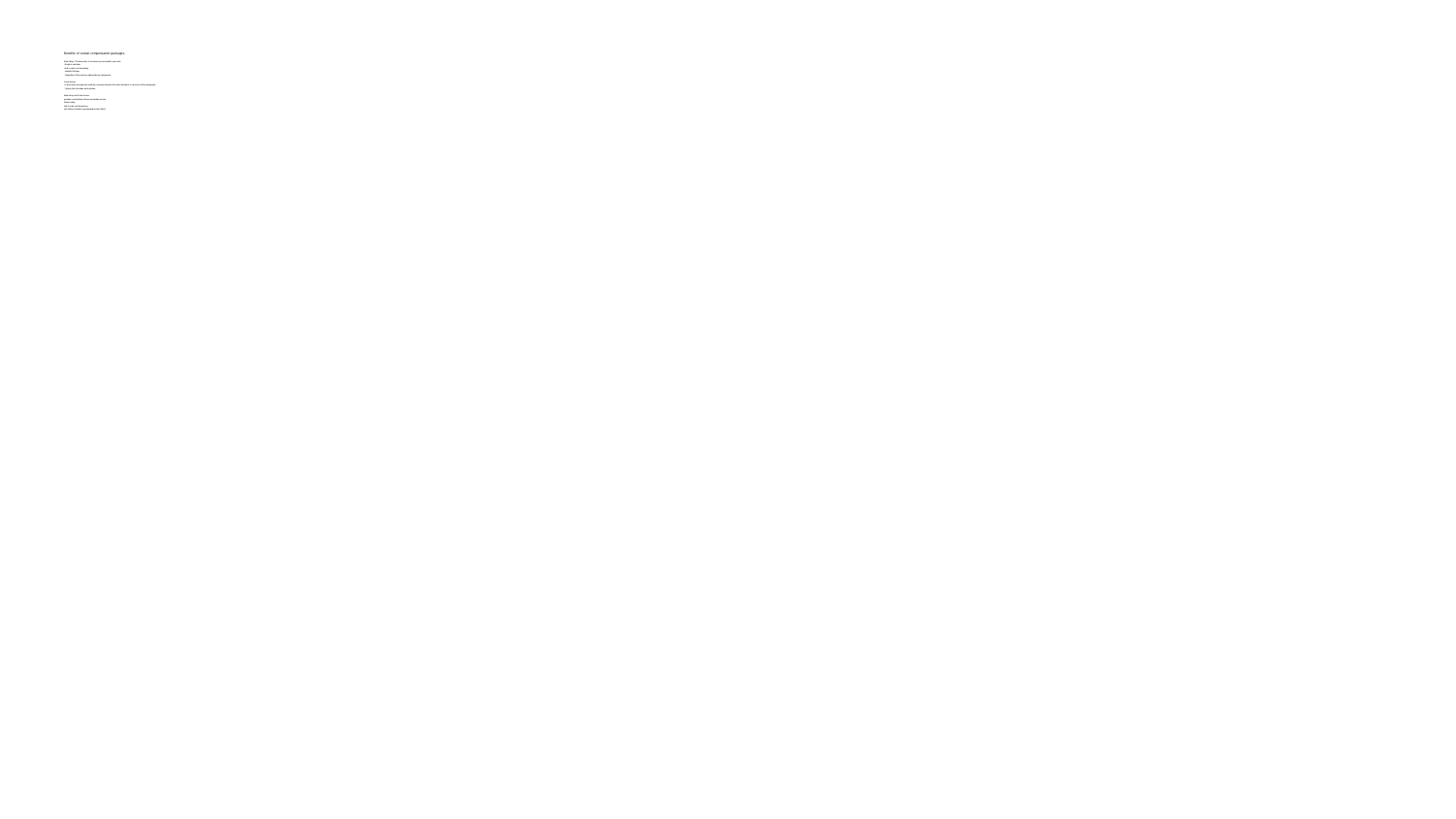

# Benefits of certain compensation packages.

Base Salary: The base salary is the amount you are paid for your work.
-Simple to calculate.
-Aids in sales cost forecasting
- Benefits Package.
- Regardless of the outcomes attained by any salesperson.

Commissions:
-Commissions are payments made by a company based on the value of products or services sold by salespeople.
- System that stimulates and motivates

Base salary and Commissions.
provides a combination of base and variable income
Ensure safety.
Aids in sales cost forecasting
Also Sellers should be compensated for their efforts.